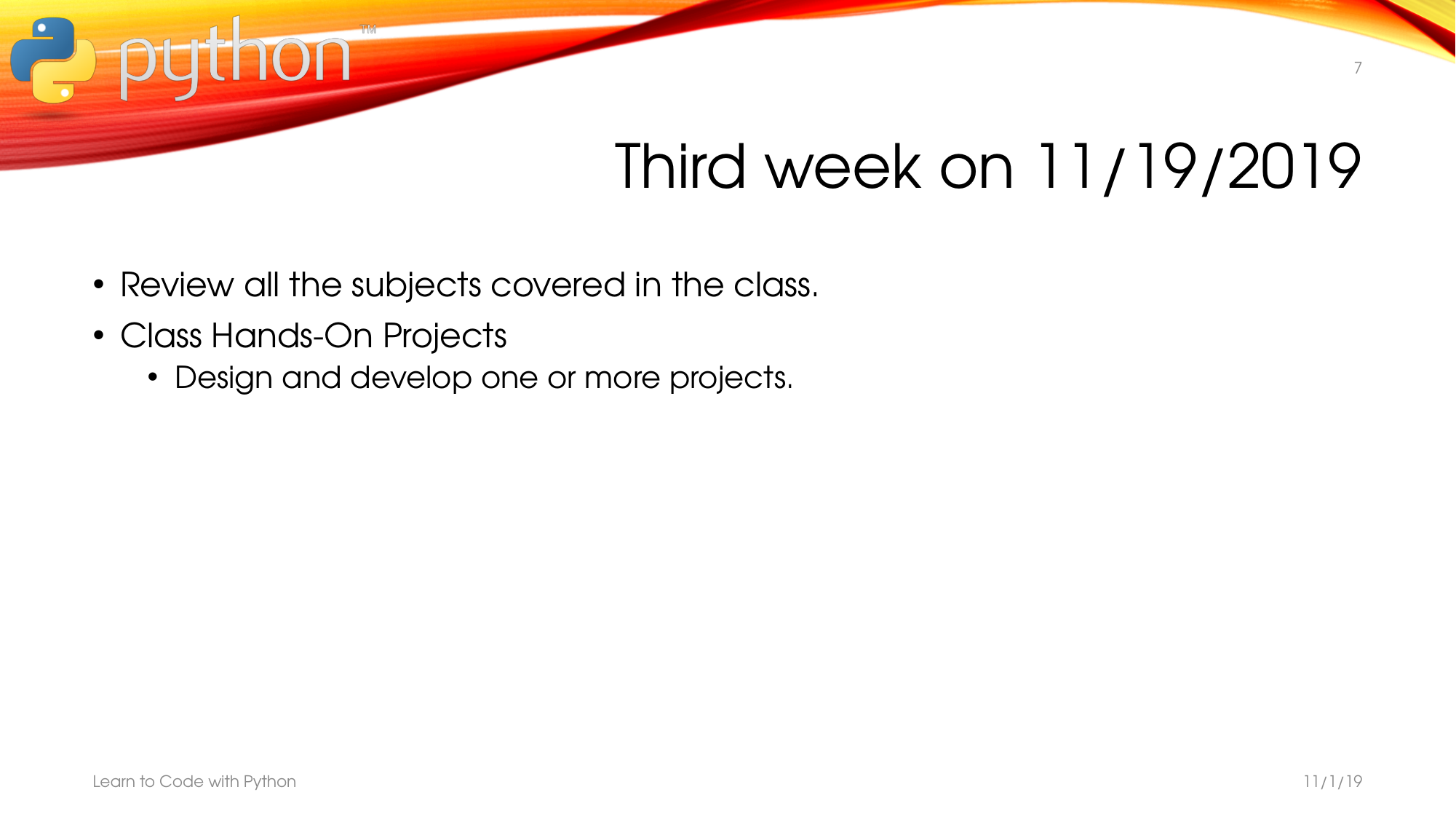

7
# Third week on 11/19/2019
Review all the subjects covered in the class.
Class Hands-On Projects
Design and develop one or more projects.
Learn to Code with Python
11/1/19